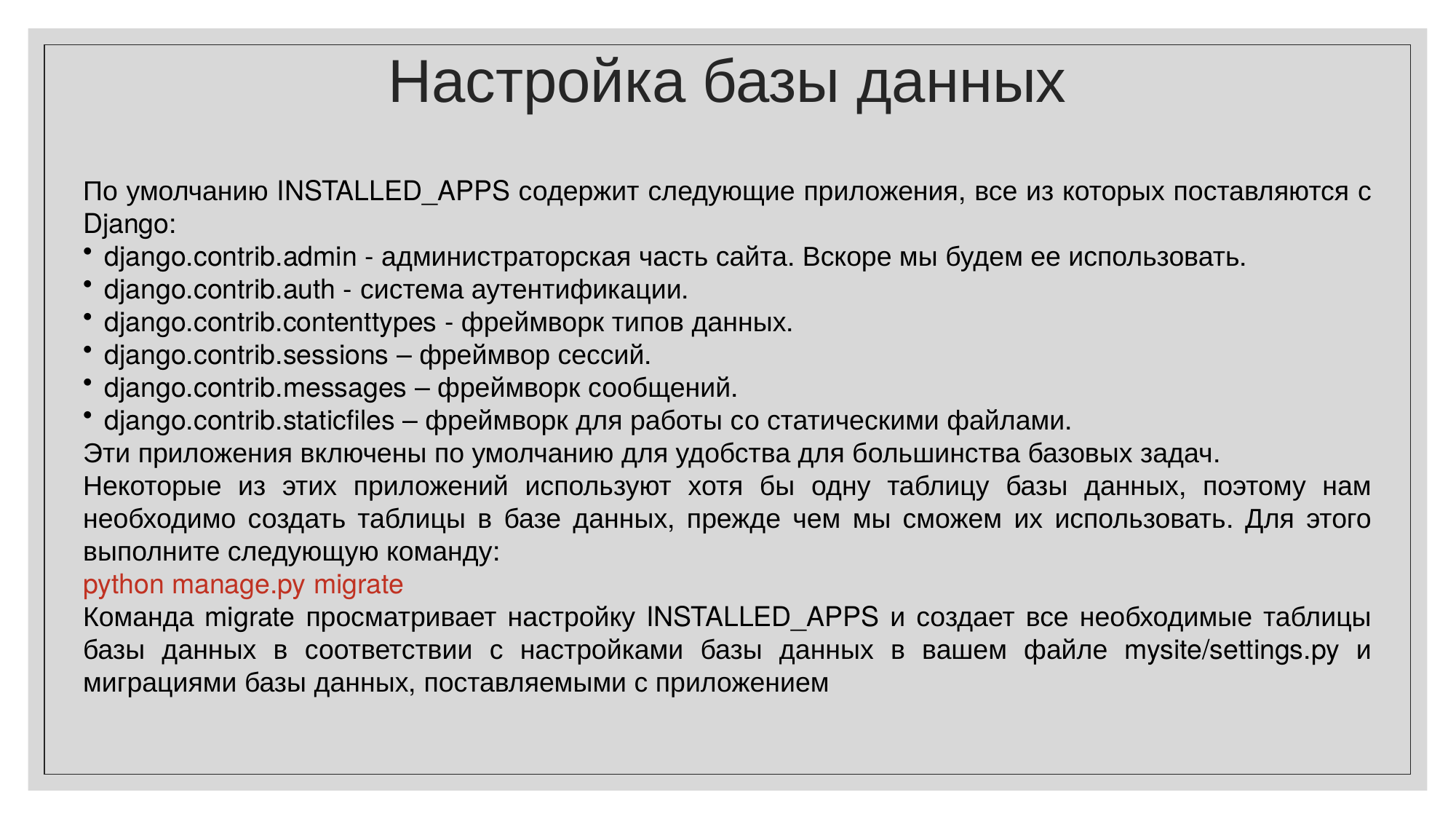

Настройка базы данных
По умолчанию INSTALLED_APPS содержит следующие приложения, все из которых поставляются с Django:
django.contrib.admin - администраторская часть сайта. Вскоре мы будем ее использовать.
django.contrib.auth - система аутентификации.
django.contrib.contenttypes - фреймворк типов данных.
django.contrib.sessions – фреймвор сессий.
django.contrib.messages – фреймворк сообщений.
django.contrib.staticfiles – фреймворк для работы со статическими файлами.
Эти приложения включены по умолчанию для удобства для большинства базовых задач.
Некоторые из этих приложений используют хотя бы одну таблицу базы данных, поэтому нам необходимо создать таблицы в базе данных, прежде чем мы сможем их использовать. Для этого выполните следующую команду:
python manage.py migrate
Команда migrate просматривает настройку INSTALLED_APPS и создает все необходимые таблицы базы данных в соответствии с настройками базы данных в вашем файле mysite/settings.py и миграциями базы данных, поставляемыми с приложением